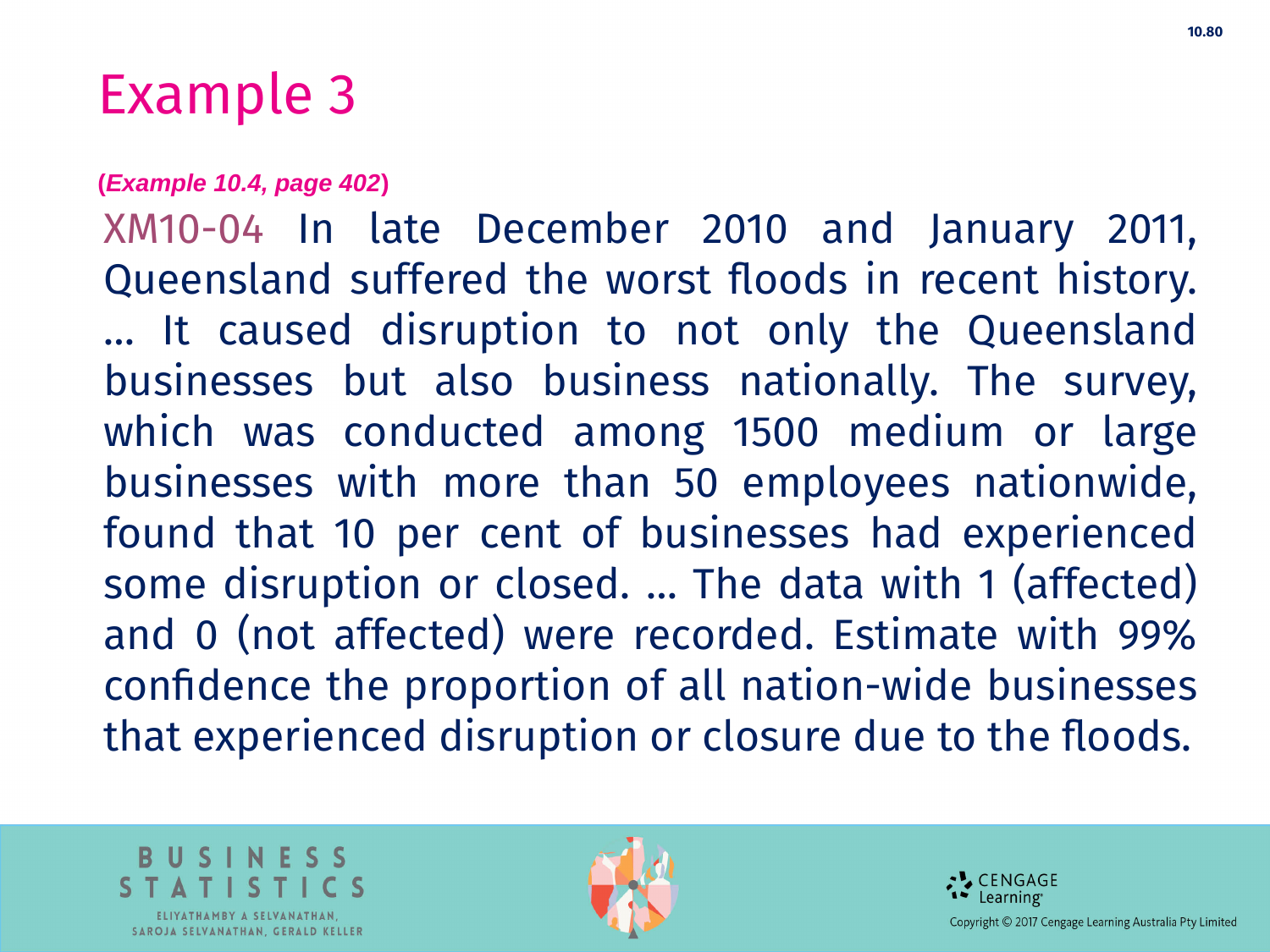

10.80
# Example 3
(Example 10.4, page 402)
XM10-04 In late December 2010 and January 2011, Queensland suffered the worst floods in recent history. … It caused disruption to not only the Queensland businesses but also business nationally. The survey, which was conducted among 1500 medium or large businesses with more than 50 employees nationwide, found that 10 per cent of businesses had experienced some disruption or closed. … The data with 1 (affected) and 0 (not affected) were recorded. Estimate with 99% confidence the proportion of all nation-wide businesses that experienced disruption or closure due to the floods.